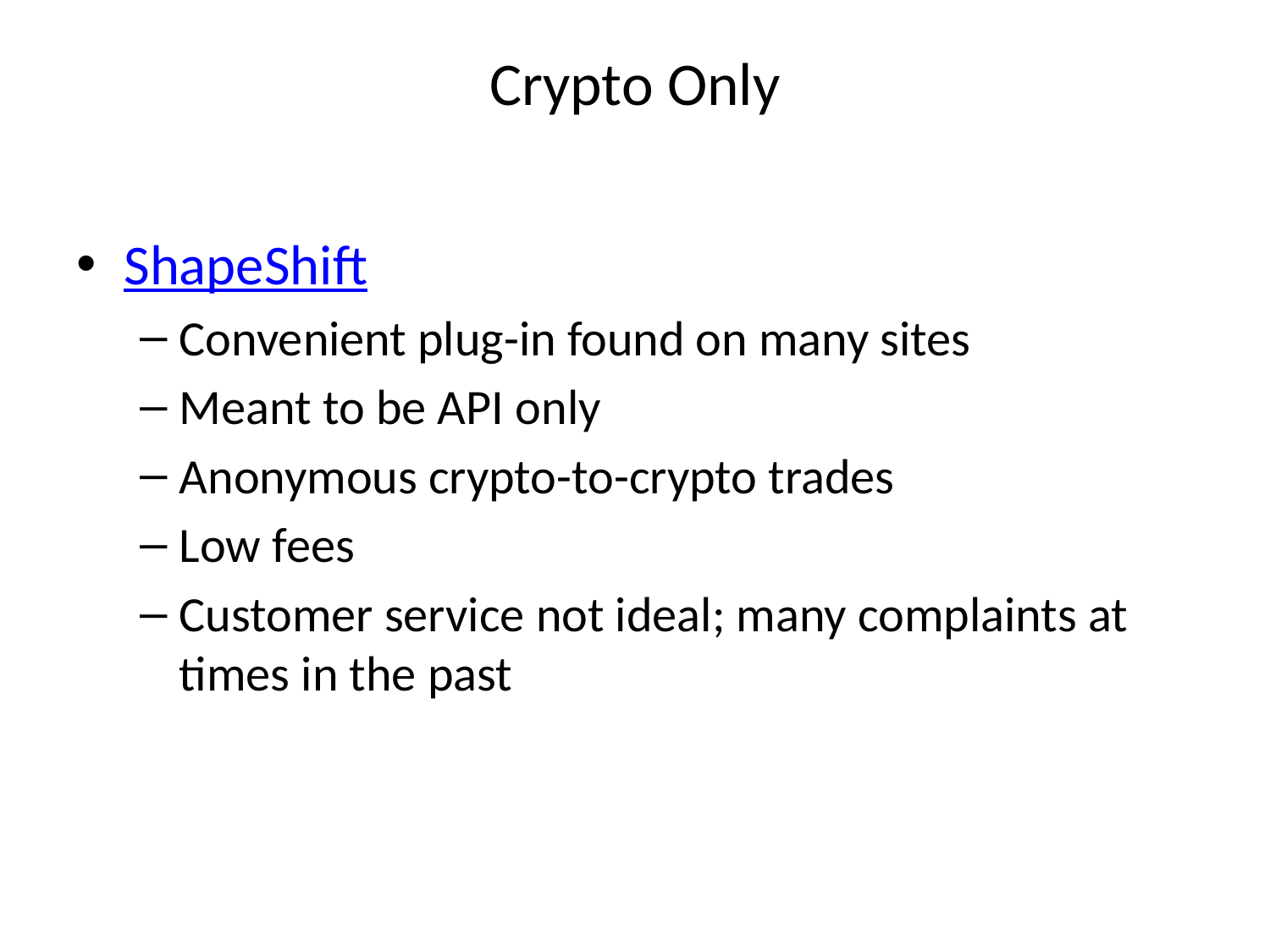

# Crypto Only
ShapeShift
Convenient plug-in found on many sites
Meant to be API only
Anonymous crypto-to-crypto trades
Low fees
Customer service not ideal; many complaints at times in the past